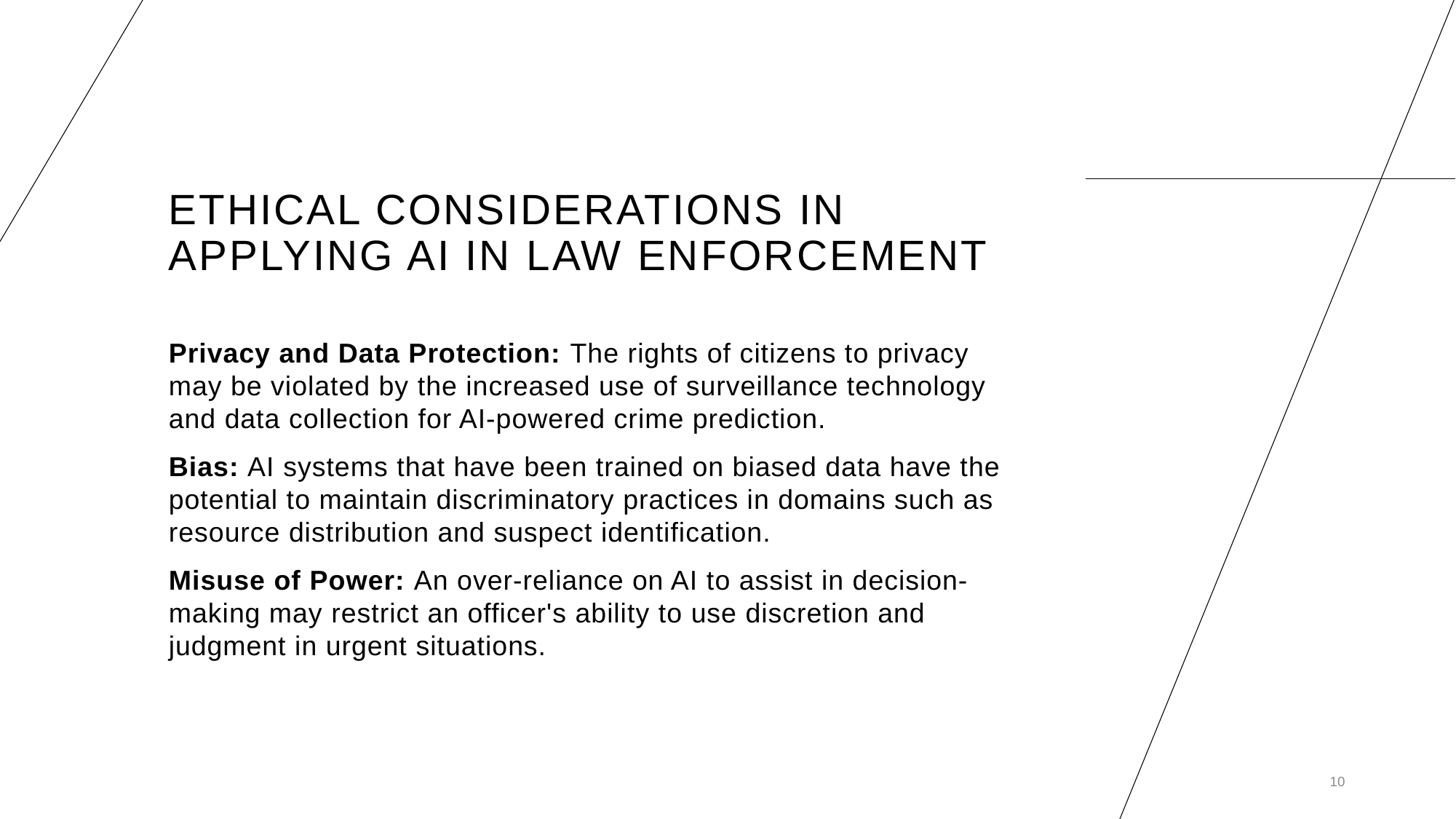

# Ethical Considerations in Applying AI in Law Enforcement
Privacy and Data Protection: The rights of citizens to privacy may be violated by the increased use of surveillance technology and data collection for AI-powered crime prediction.
Bias: AI systems that have been trained on biased data have the potential to maintain discriminatory practices in domains such as resource distribution and suspect identification.
Misuse of Power: An over-reliance on AI to assist in decision-making may restrict an officer's ability to use discretion and judgment in urgent situations.

10